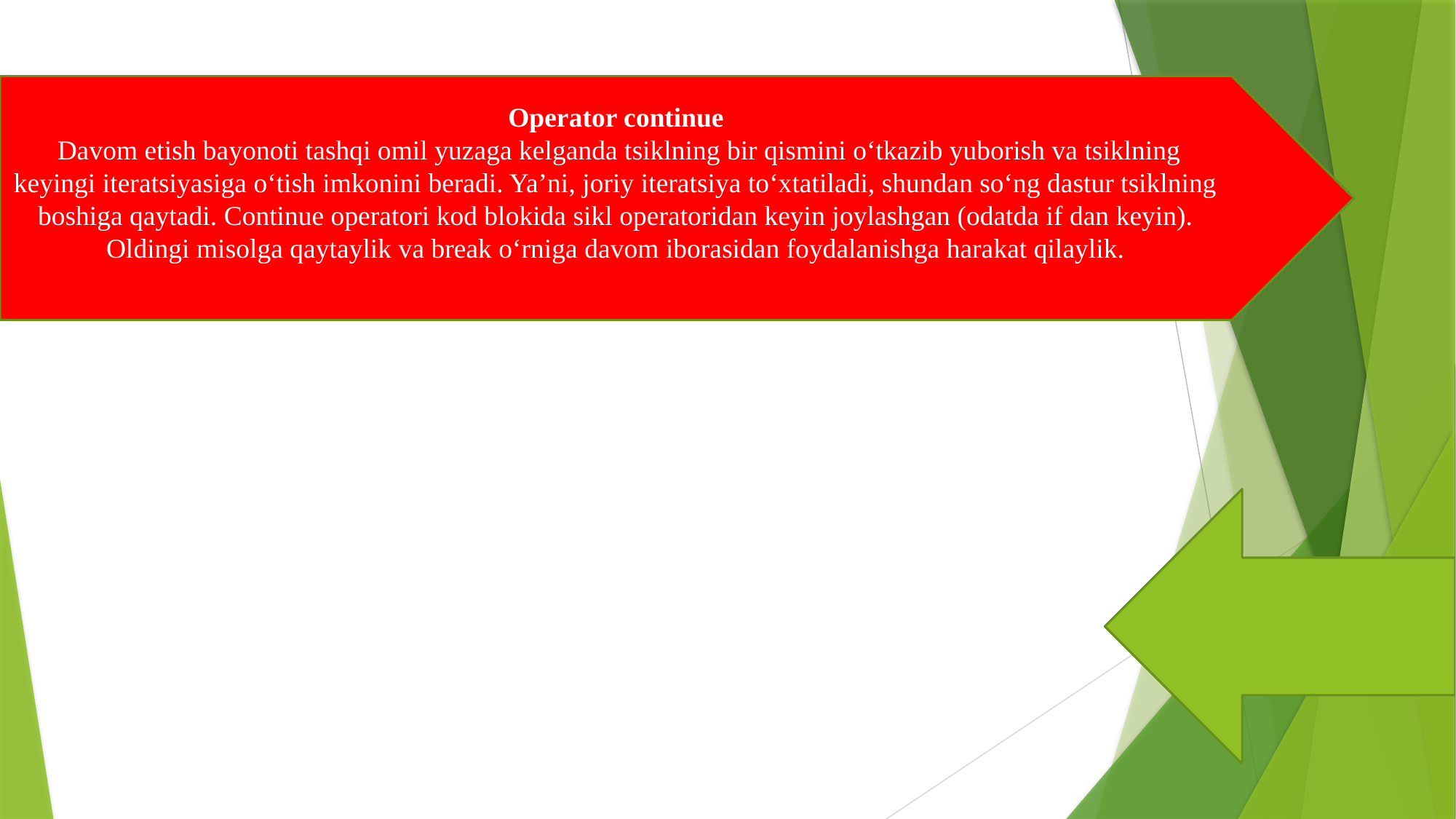

Operator continue
 Davom etish bayonoti tashqi omil yuzaga kelganda tsiklning bir qismini o‘tkazib yuborish va tsiklning keyingi iteratsiyasiga o‘tish imkonini beradi. Ya’ni, joriy iteratsiya to‘xtatiladi, shundan so‘ng dastur tsiklning boshiga qaytadi. Continue operatori kod blokida sikl operatoridan keyin joylashgan (odatda if dan keyin). Oldingi misolga qaytaylik va break o‘rniga davom iborasidan foydalanishga harakat qilaylik.